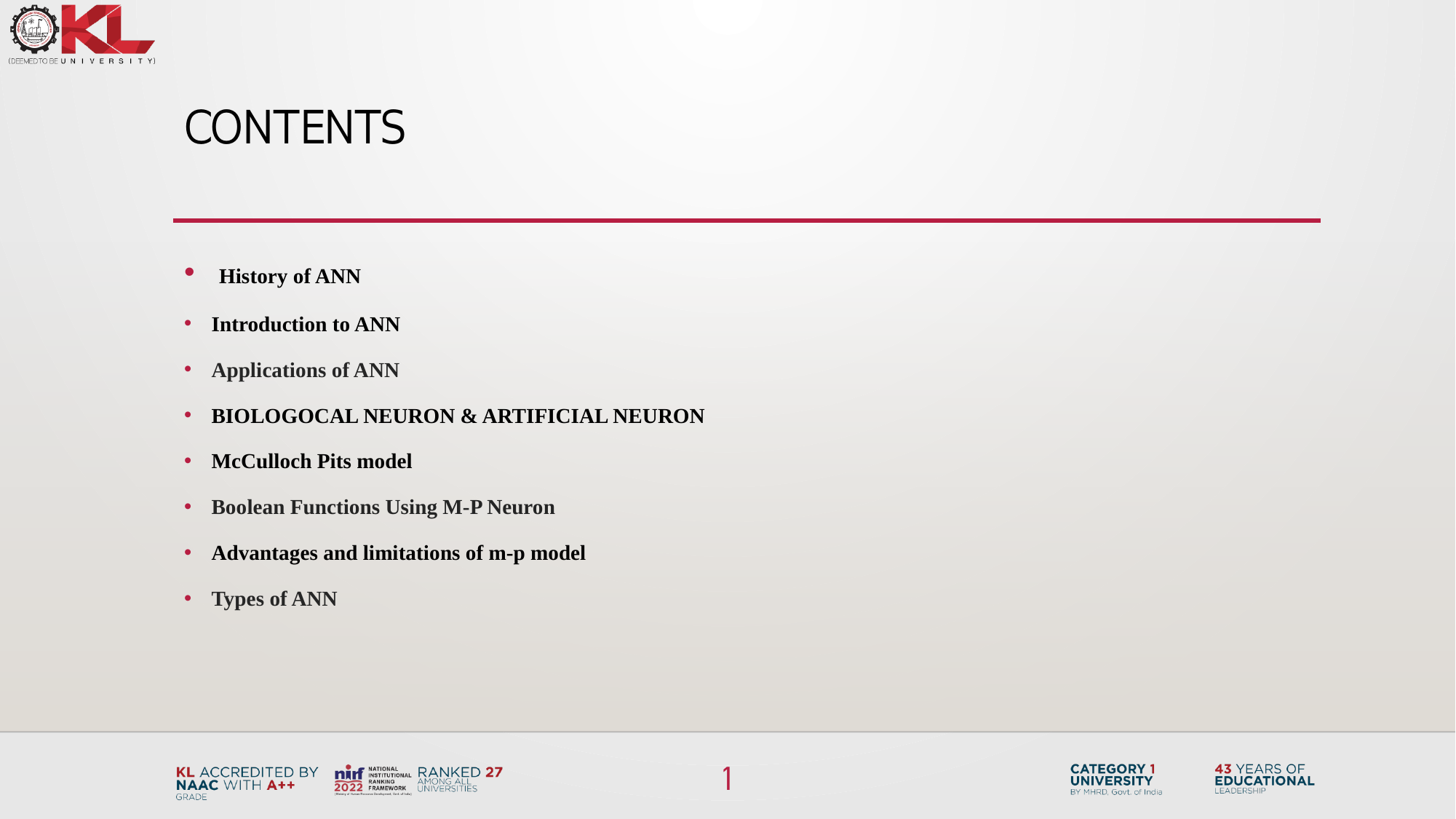

# contents
 History of ANN
Introduction to ANN
Applications of ANN
BIOLOGOCAL NEURON & ARTIFICIAL NEURON
McCulloch Pits model
Boolean Functions Using M-P Neuron
Advantages and limitations of m-p model
Types of ANN

1